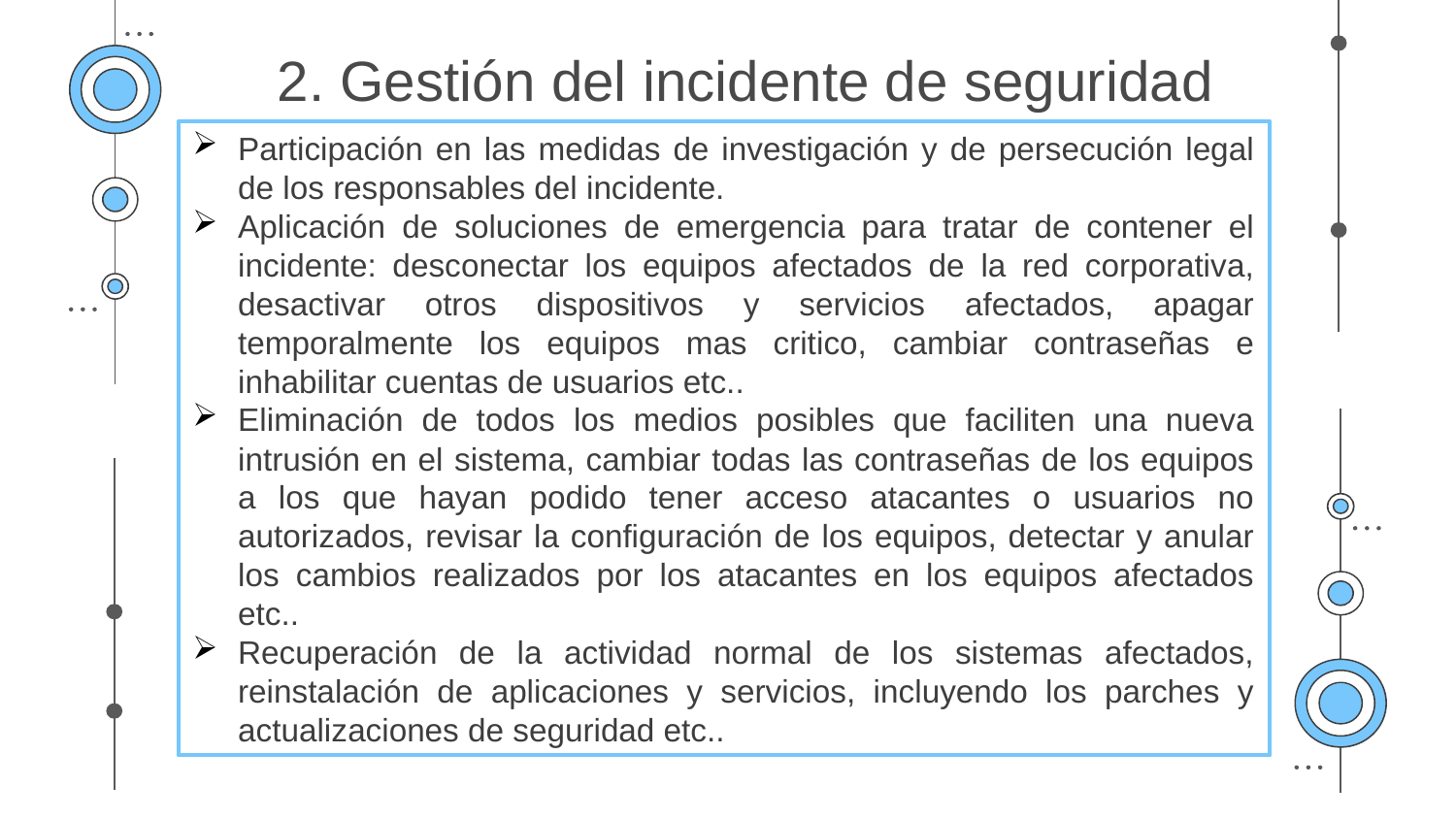

# 2. Gestión del incidente de seguridad
Participación en las medidas de investigación y de persecución legal de los responsables del incidente.
Aplicación de soluciones de emergencia para tratar de contener el incidente: desconectar los equipos afectados de la red corporativa, desactivar otros dispositivos y servicios afectados, apagar temporalmente los equipos mas critico, cambiar contraseñas e inhabilitar cuentas de usuarios etc..
Eliminación de todos los medios posibles que faciliten una nueva intrusión en el sistema, cambiar todas las contraseñas de los equipos a los que hayan podido tener acceso atacantes o usuarios no autorizados, revisar la configuración de los equipos, detectar y anular los cambios realizados por los atacantes en los equipos afectados etc..
Recuperación de la actividad normal de los sistemas afectados, reinstalación de aplicaciones y servicios, incluyendo los parches y actualizaciones de seguridad etc..